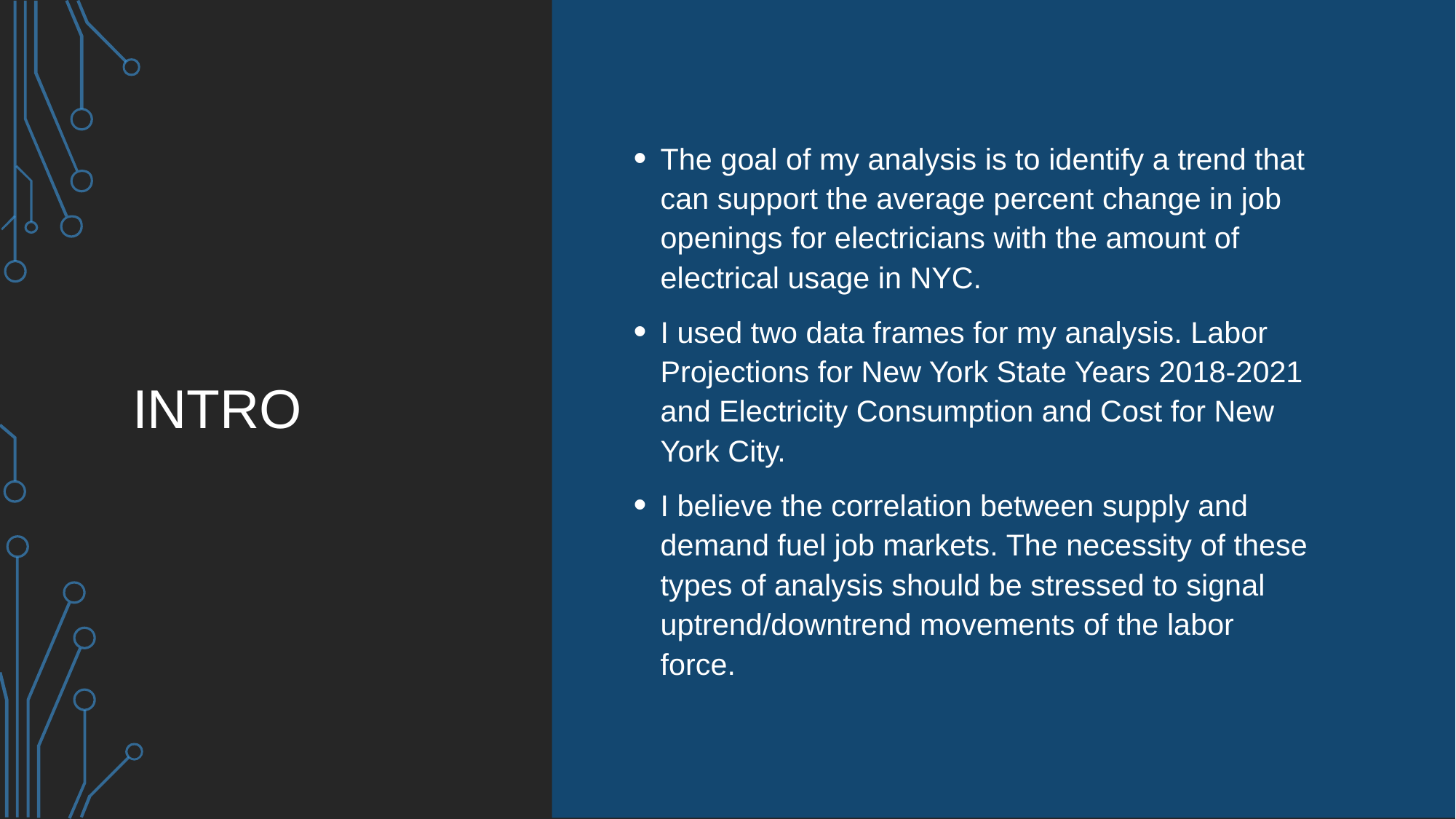

# Intro
The goal of my analysis is to identify a trend that can support the average percent change in job openings for electricians with the amount of electrical usage in NYC.
I used two data frames for my analysis. Labor Projections for New York State Years 2018-2021 and Electricity Consumption and Cost for New York City.
I believe the correlation between supply and demand fuel job markets. The necessity of these types of analysis should be stressed to signal uptrend/downtrend movements of the labor force.